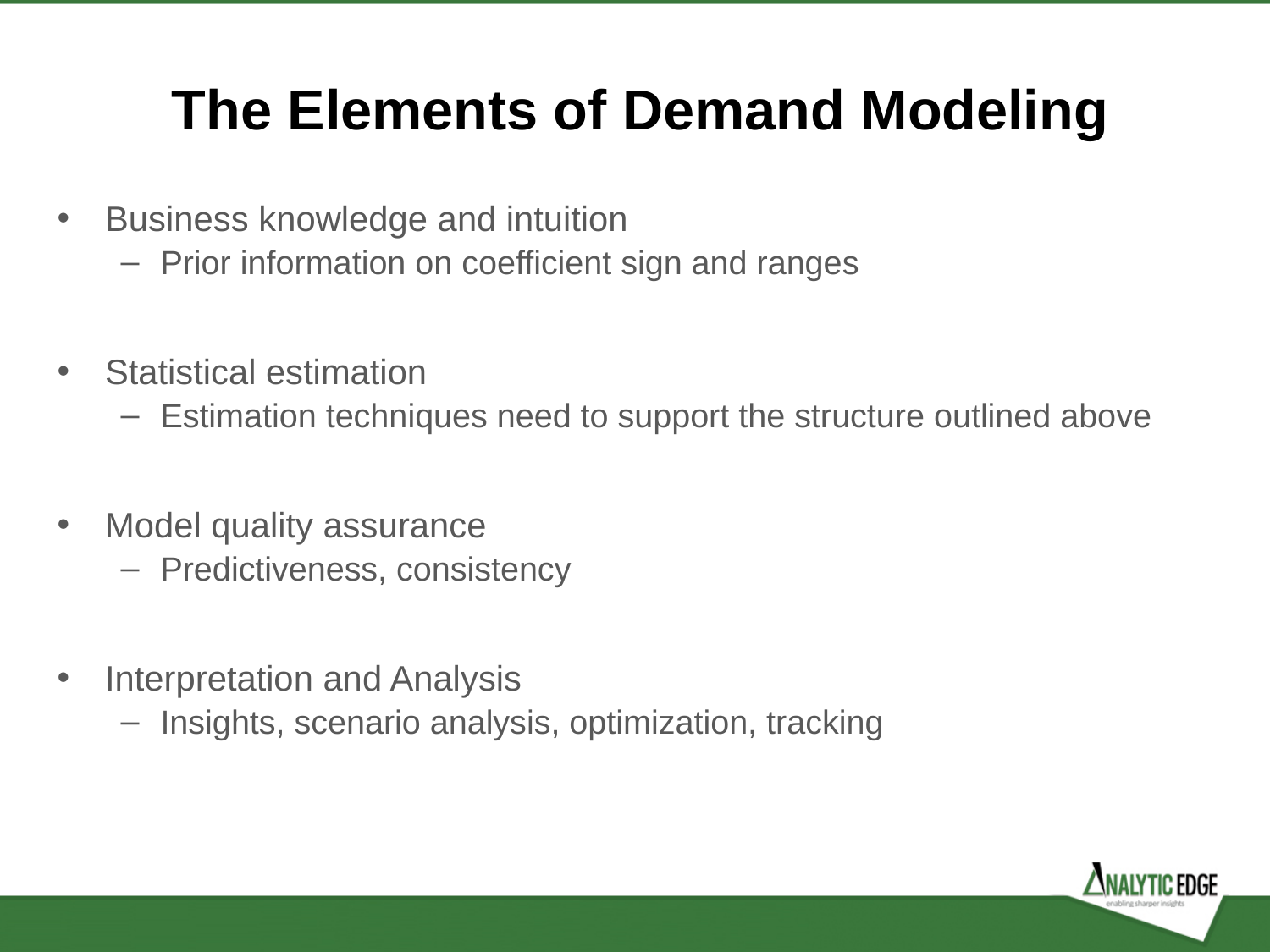

The Elements of Demand Modeling
Business knowledge and intuition
Prior information on coefficient sign and ranges

Statistical estimation
Estimation techniques need to support the structure outlined above

Model quality assurance
Predictiveness, consistency

Interpretation and Analysis
Insights, scenario analysis, optimization, tracking